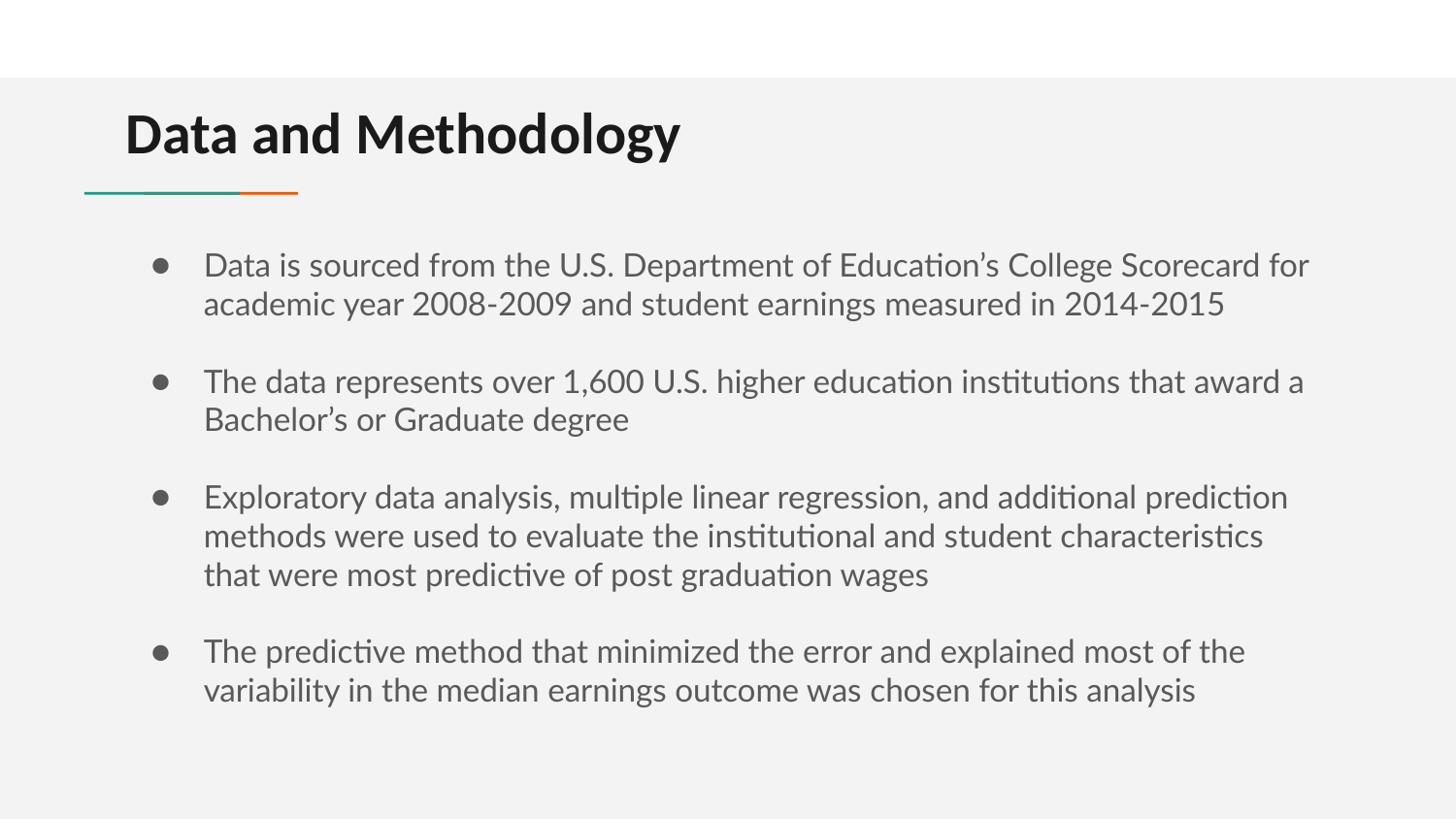

# Data and Methodology
Data is sourced from the U.S. Department of Education’s College Scorecard for academic year 2008-2009 and student earnings measured in 2014-2015

The data represents over 1,600 U.S. higher education institutions that award a Bachelor’s or Graduate degree

Exploratory data analysis, multiple linear regression, and additional prediction methods were used to evaluate the institutional and student characteristics that were most predictive of post graduation wages

The predictive method that minimized the error and explained most of the variability in the median earnings outcome was chosen for this analysis